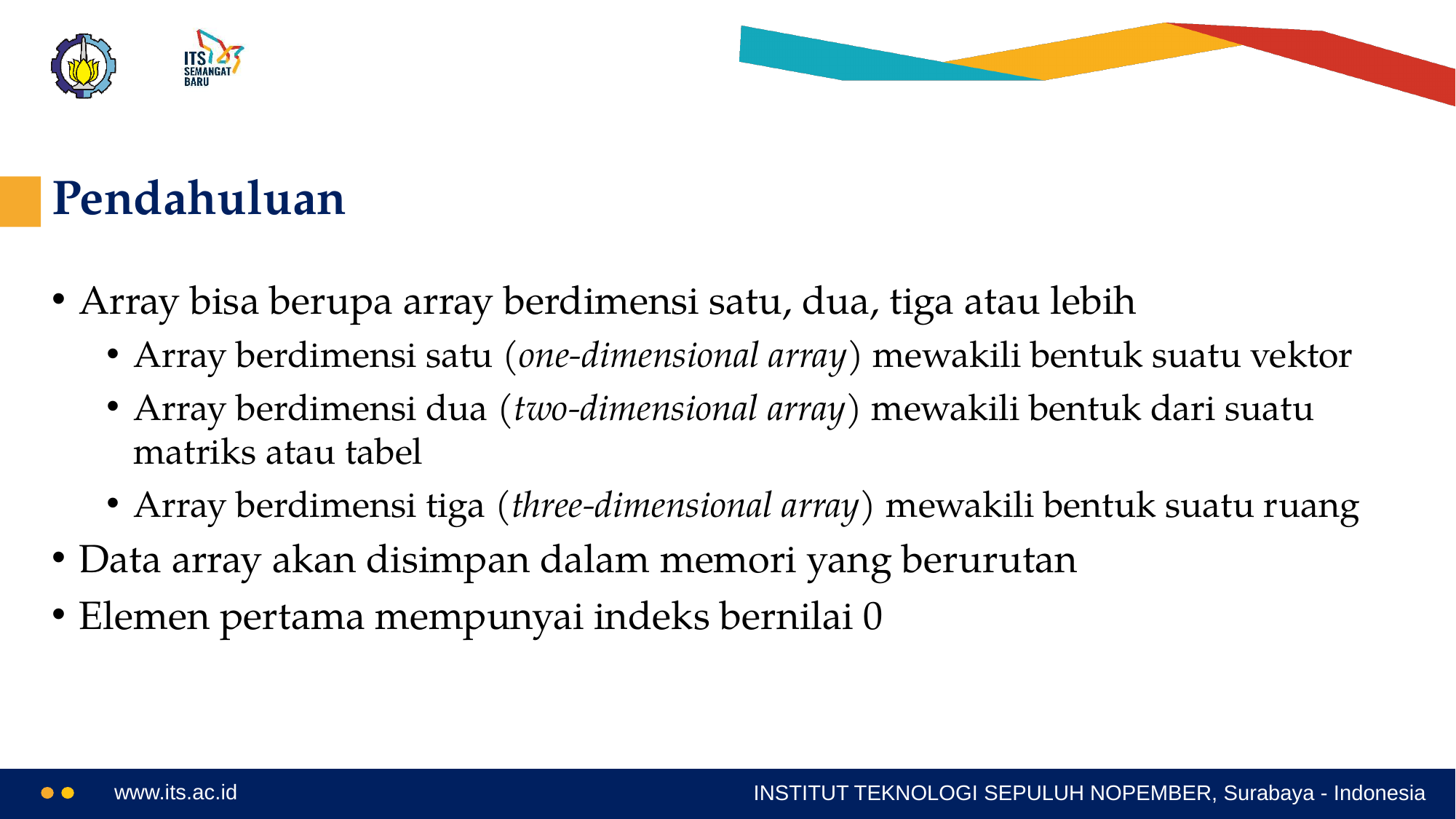

# Pendahuluan
Array bisa berupa array berdimensi satu, dua, tiga atau lebih
Array berdimensi satu (one-dimensional array) mewakili bentuk suatu vektor
Array berdimensi dua (two-dimensional array) mewakili bentuk dari suatu matriks atau tabel
Array berdimensi tiga (three-dimensional array) mewakili bentuk suatu ruang
Data array akan disimpan dalam memori yang berurutan
Elemen pertama mempunyai indeks bernilai 0